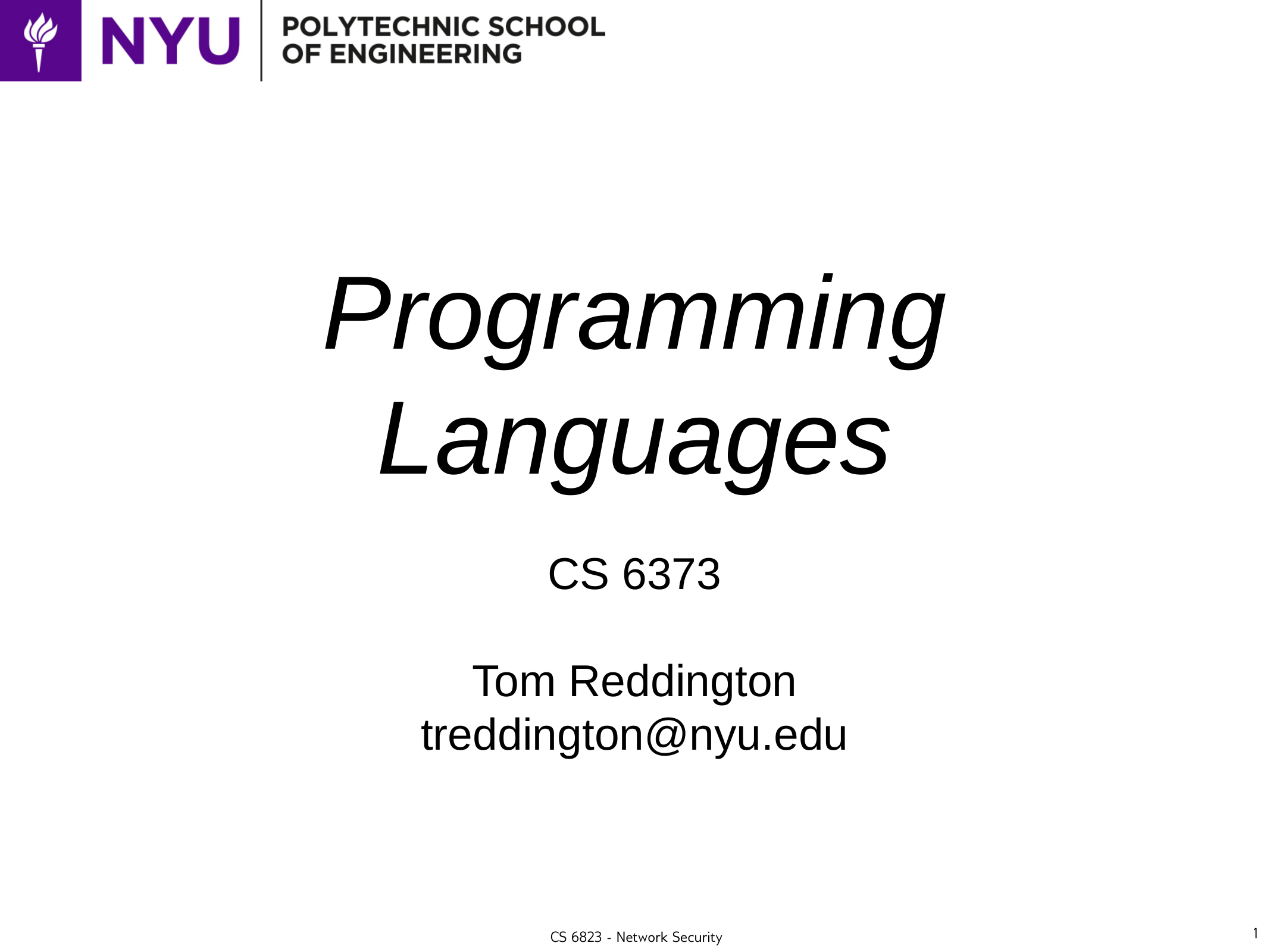

# Programming Languages
CS 6373

Tom Reddington
treddington@nyu.edu

]
1
CS 6823 - Network Security